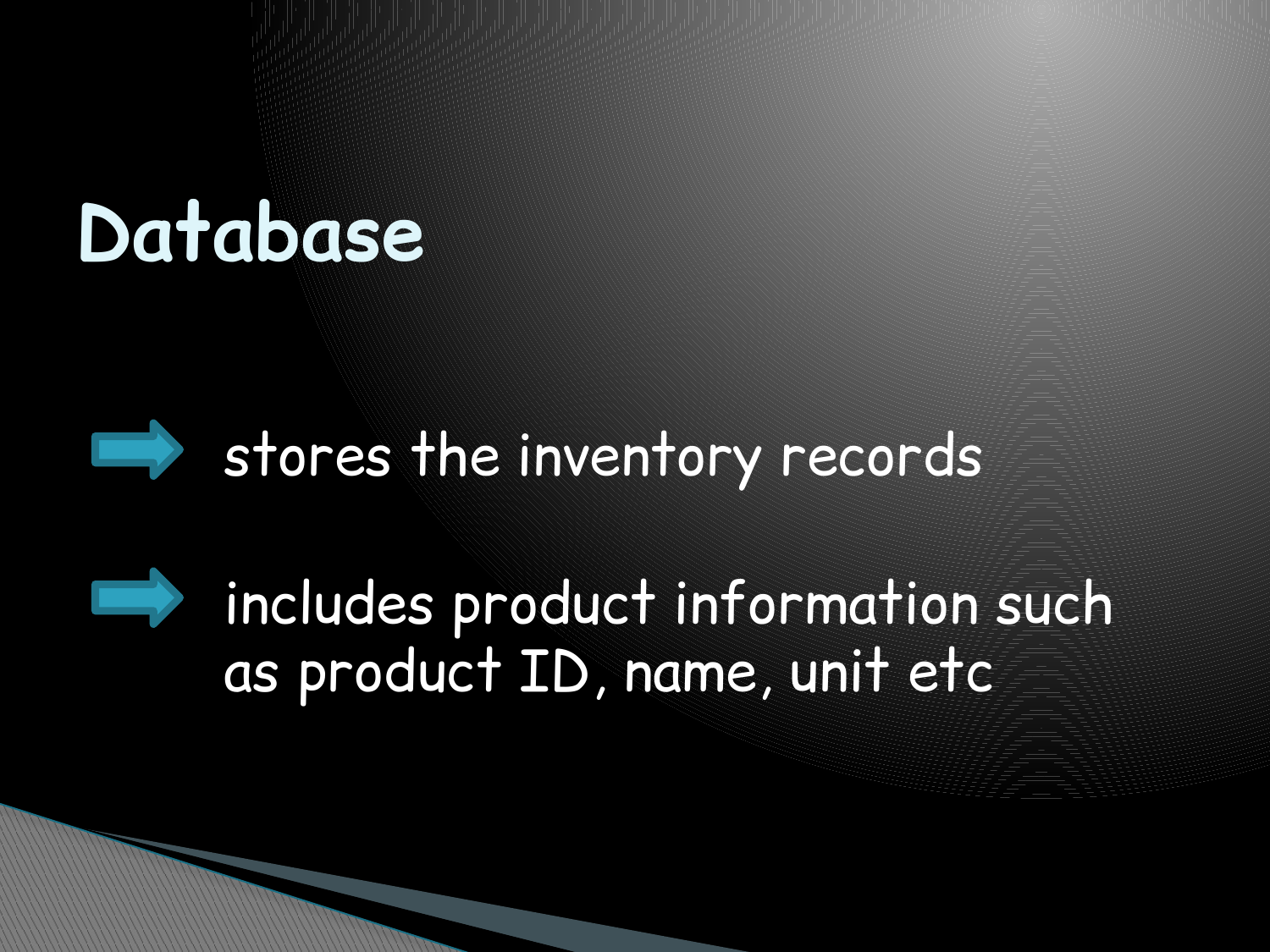

# Database
stores the inventory records

includes product information such as product ID, name, unit etc